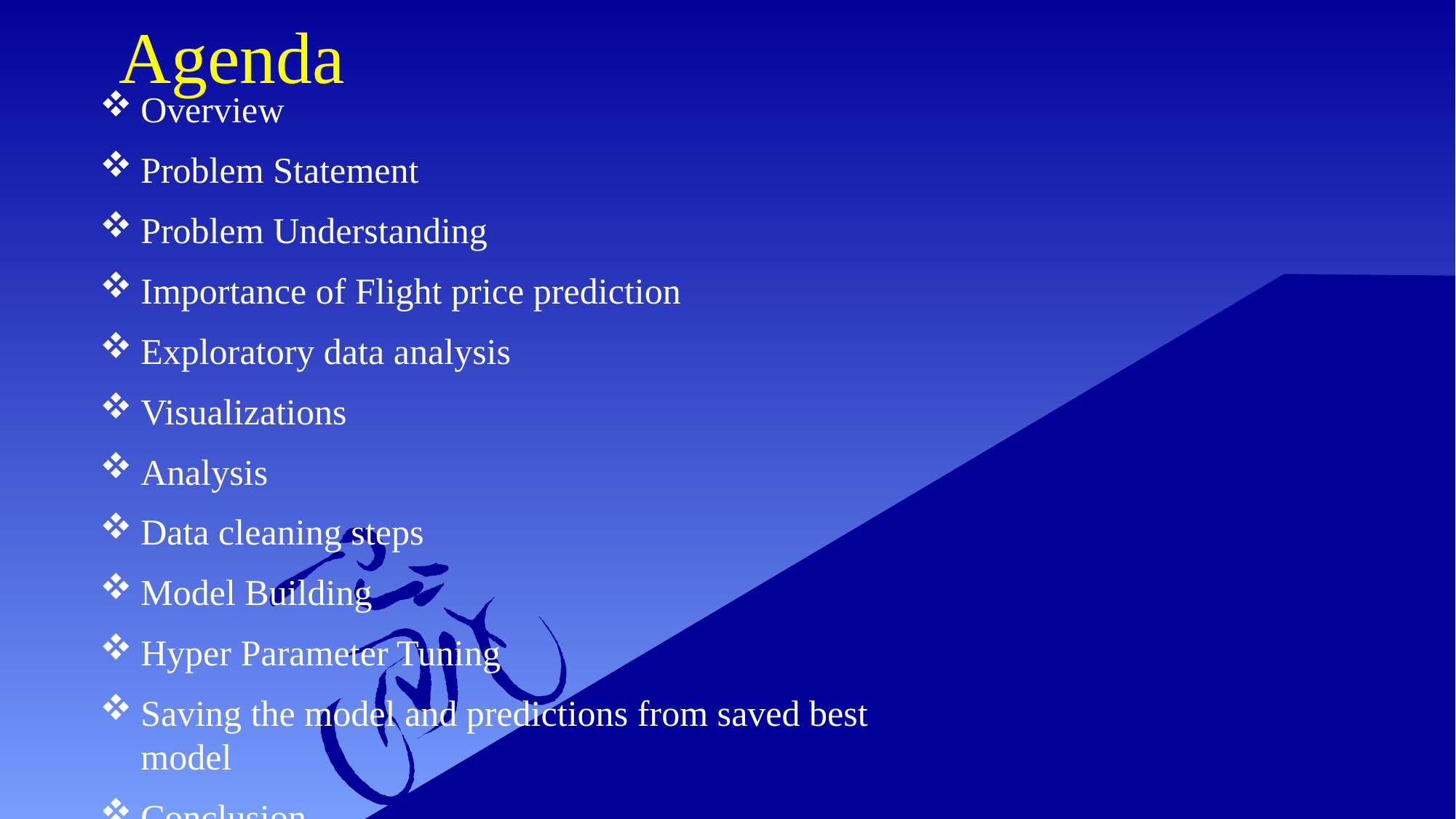

# Agenda
Overview
Problem Statement
Problem Understanding
Importance of Flight price prediction
Exploratory data analysis
Visualizations
Analysis
Data cleaning steps
Model Building
Hyper Parameter Tuning
Saving the model and predictions from saved best model
Conclusion